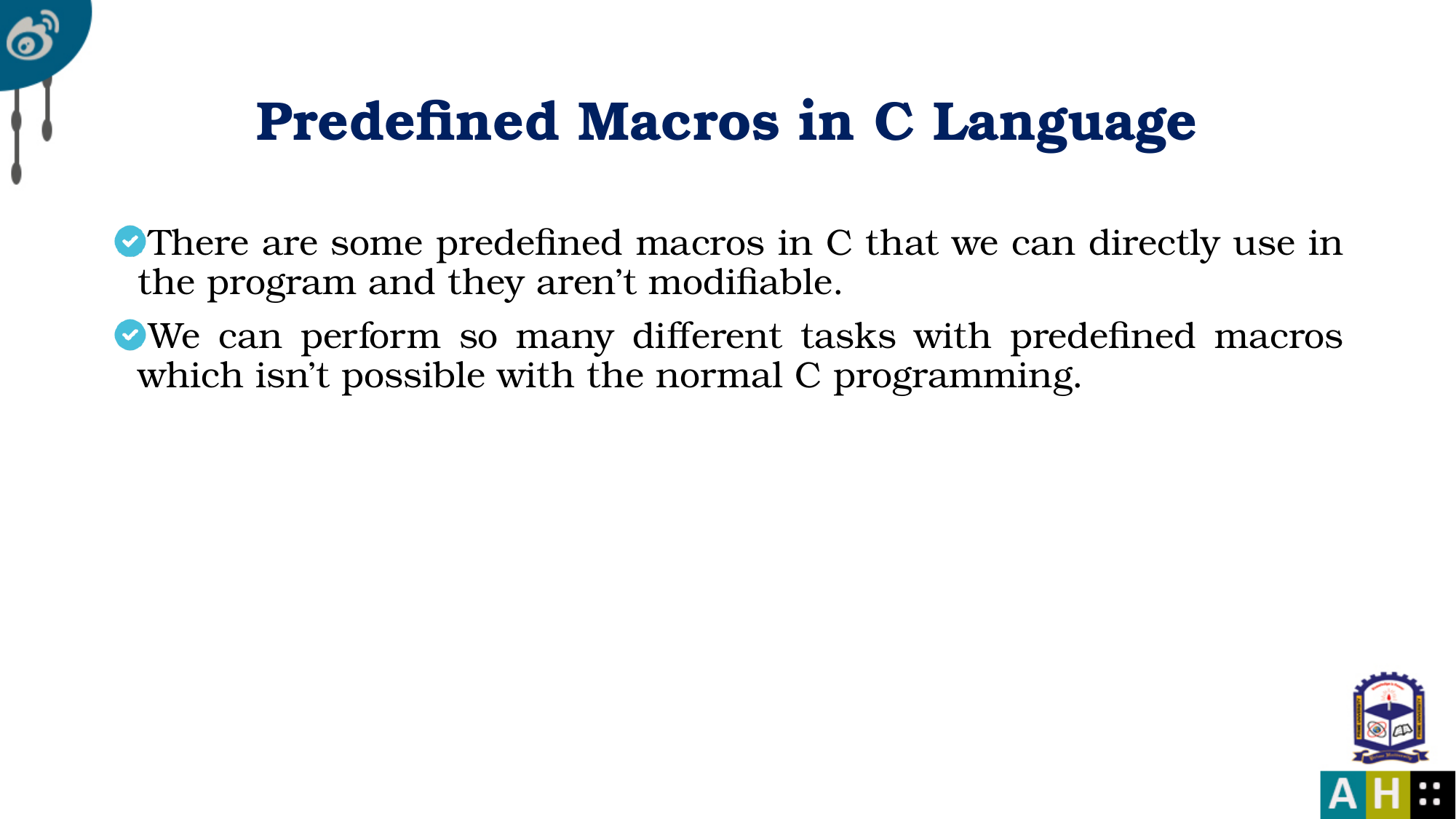

# Predefined Macros in C Language
There are some predefined macros in C that we can directly use in the program and they aren’t modifiable.
We can perform so many different tasks with predefined macros which isn’t possible with the normal C programming.